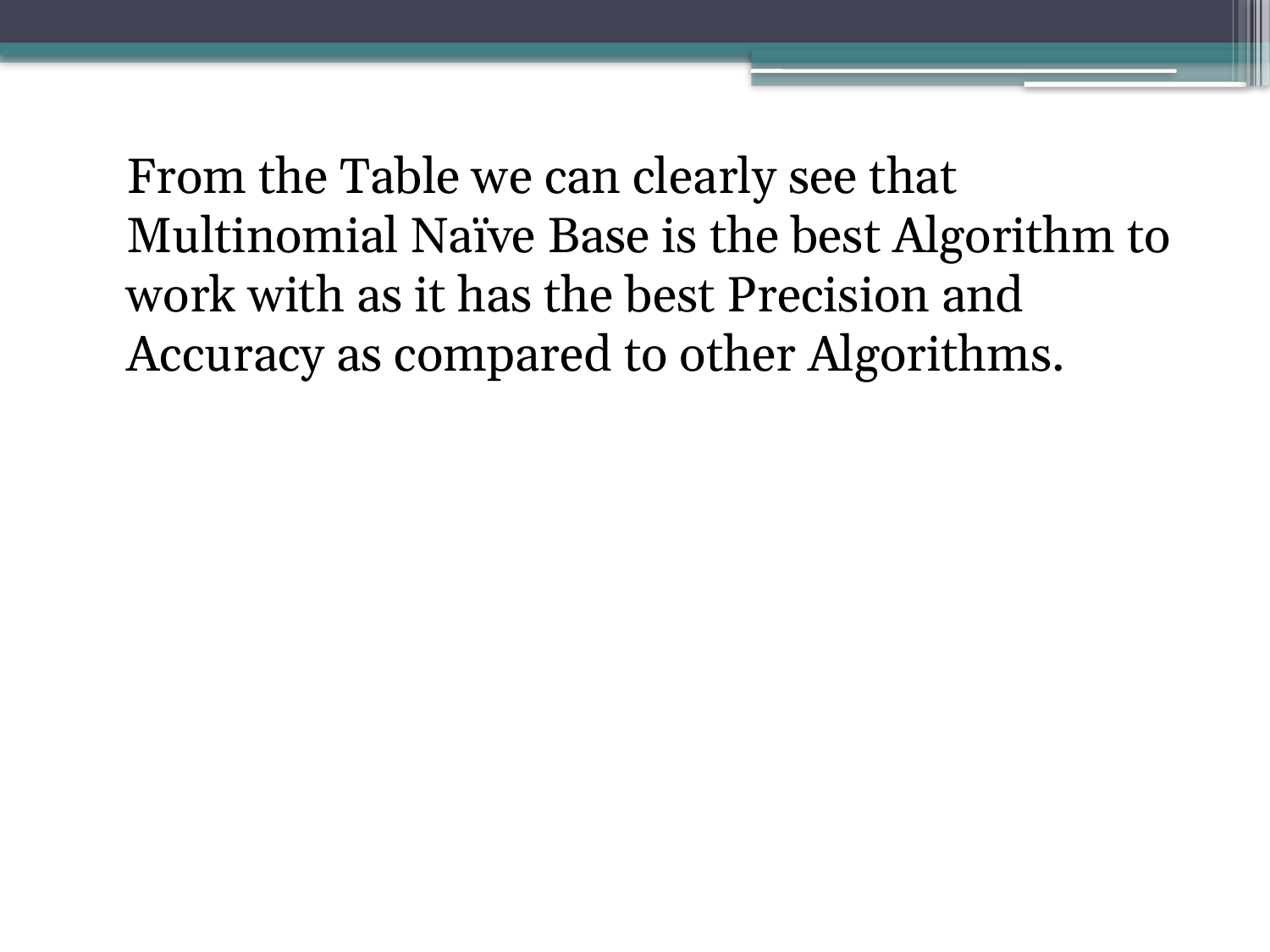

From the Table we can clearly see that Multinomial Naïve Base is the best Algorithm to work with as it has the best Precision and Accuracy as compared to other Algorithms.